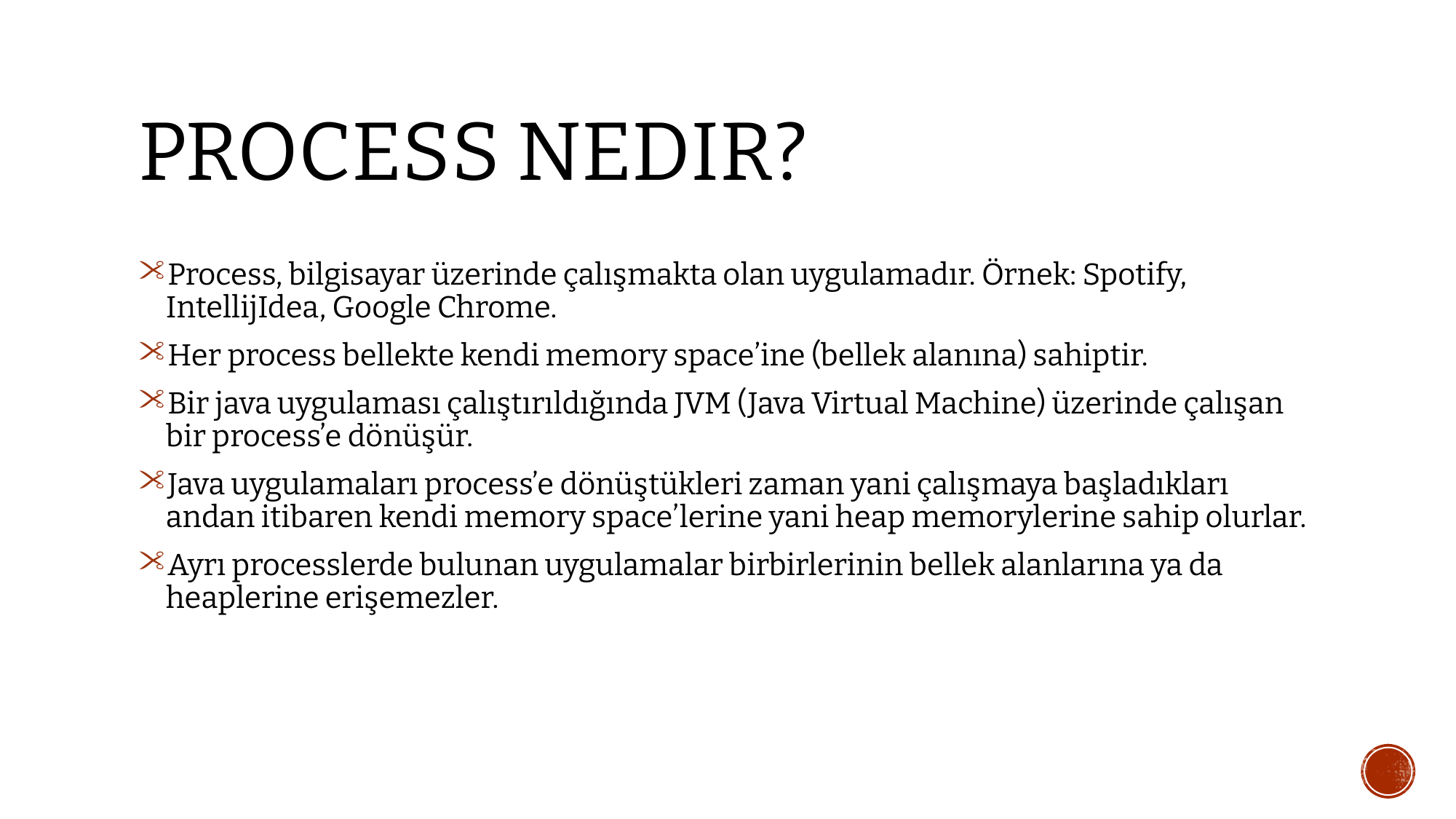

# Process Nedir?
Process, bilgisayar üzerinde çalışmakta olan uygulamadır. Örnek: Spotify, IntellijIdea, Google Chrome.
Her process bellekte kendi memory space’ine (bellek alanına) sahiptir.
Bir java uygulaması çalıştırıldığında JVM (Java Virtual Machine) üzerinde çalışan bir process’e dönüşür.
Java uygulamaları process’e dönüştükleri zaman yani çalışmaya başladıkları andan itibaren kendi memory space’lerine yani heap memorylerine sahip olurlar.
Ayrı processlerde bulunan uygulamalar birbirlerinin bellek alanlarına ya da heaplerine erişemezler.